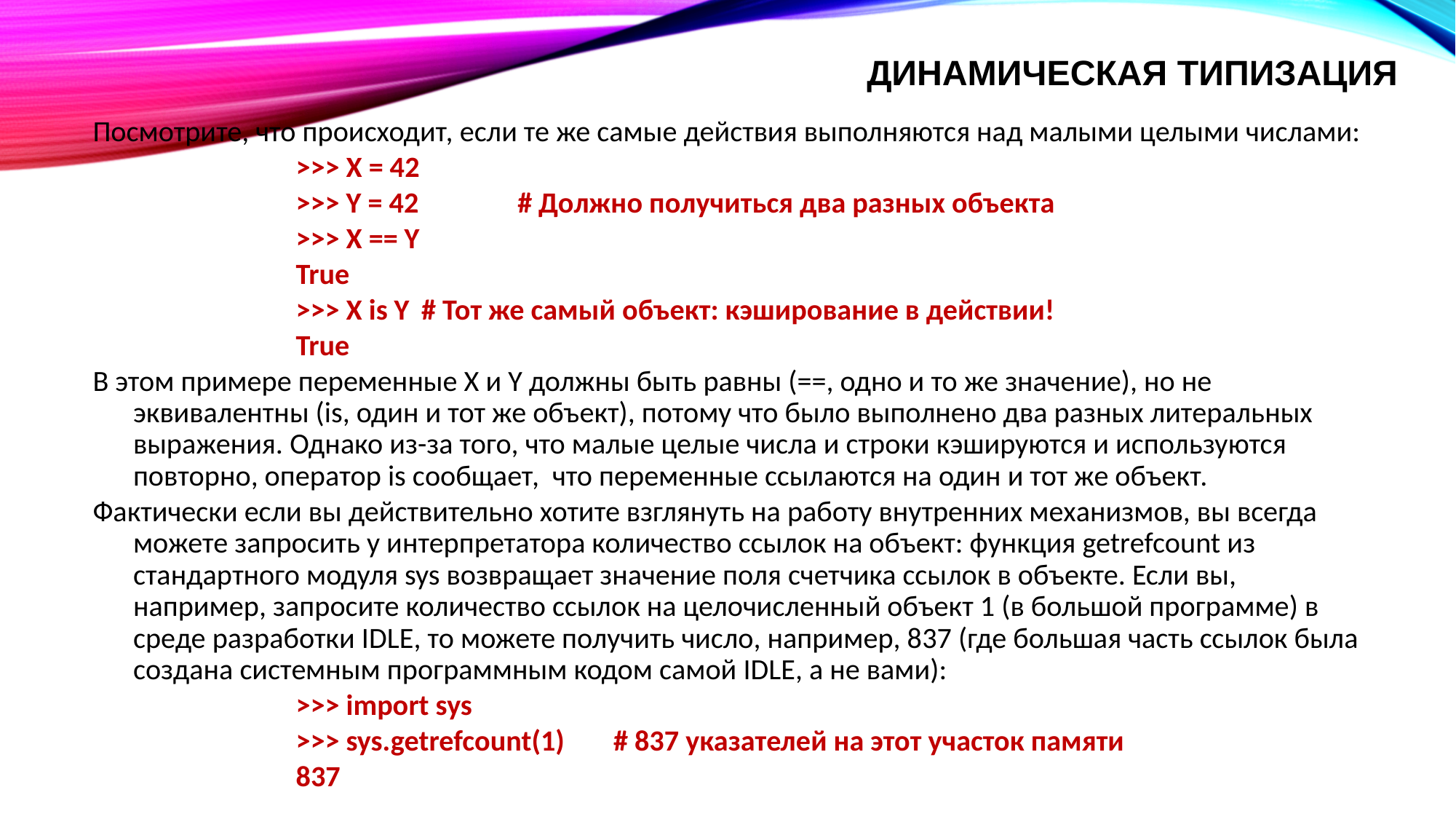

# динамическая типизация
Посмотрите, что происходит, если те же самые действия выполняются над малыми целыми числами:
>>> X = 42
>>> Y = 42 		# Должно получиться два разных объекта
>>> X == Y
True
>>> X is Y 		# Тот же самый объект: кэширование в действии!
True
В этом примере переменные X и Y должны быть равны (==, одно и то же значение), но не эквивалентны (is, один и тот же объект), потому что было выполнено два разных литеральных выражения. Однако из-за того, что малые целые числа и строки кэшируются и используются повторно, оператор is сообщает,  что переменные ссылаются на один и тот же объект.
Фактически если вы действительно хотите взглянуть на работу внутренних механизмов, вы всегда можете запросить у интерпретатора количество ссылок на объект: функция getrefcount из стандартного модуля sys возвращает значение поля счетчика ссылок в объекте. Если вы, например, запросите количество ссылок на целочисленный объект 1 (в большой программе) в среде разработки IDLE, то можете получить число, например, 837 (где большая часть ссылок была создана системным программным кодом самой IDLE, а не вами):
>>> import sys
>>> sys.getrefcount(1) 	# 837 указателей на этот участок памяти
837